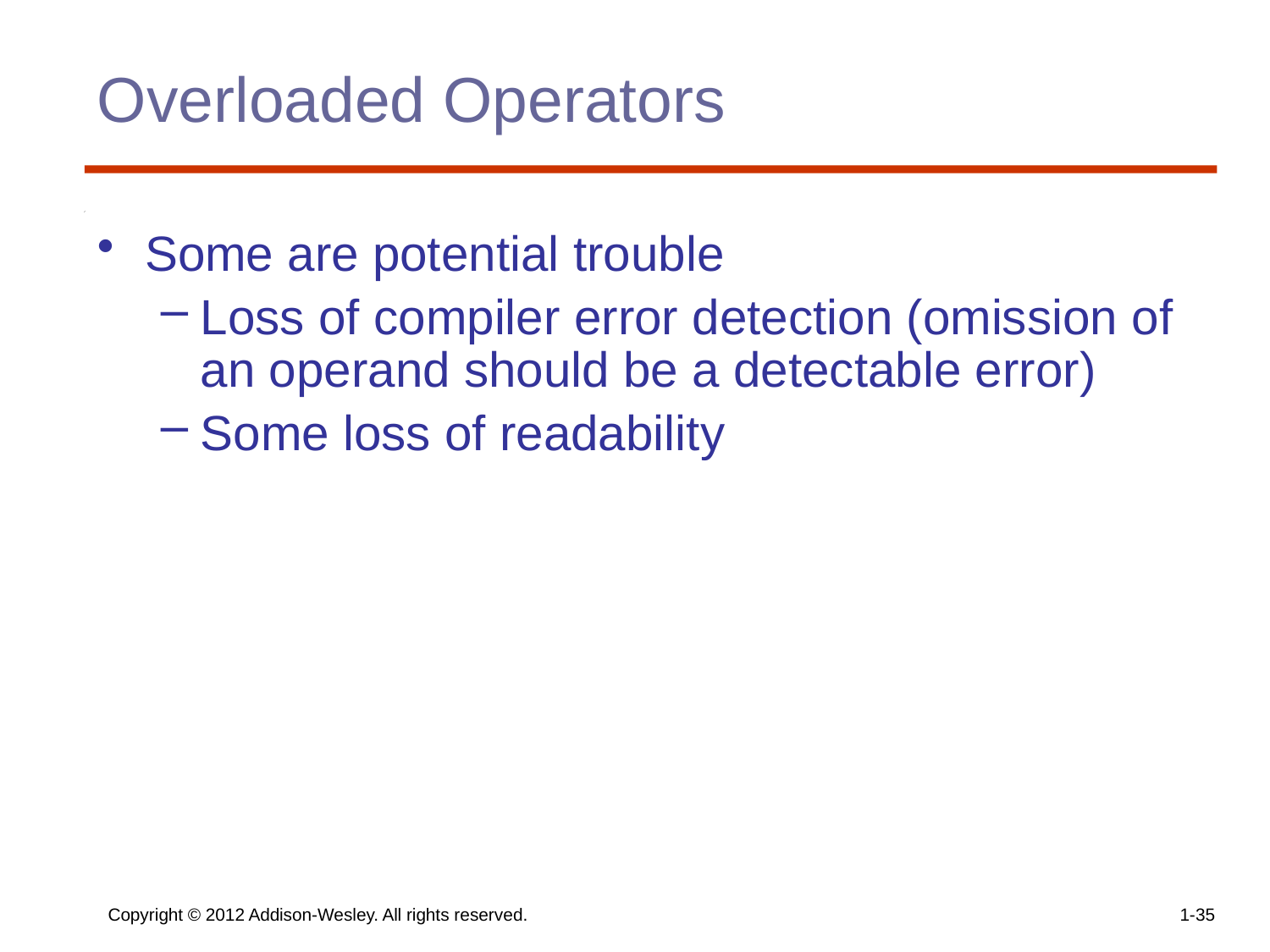

# Overloaded Operators
Some are potential trouble
Loss of compiler error detection (omission of an operand should be a detectable error)
Some loss of readability

Copyright © 2012 Addison-Wesley. All rights reserved.
1-35